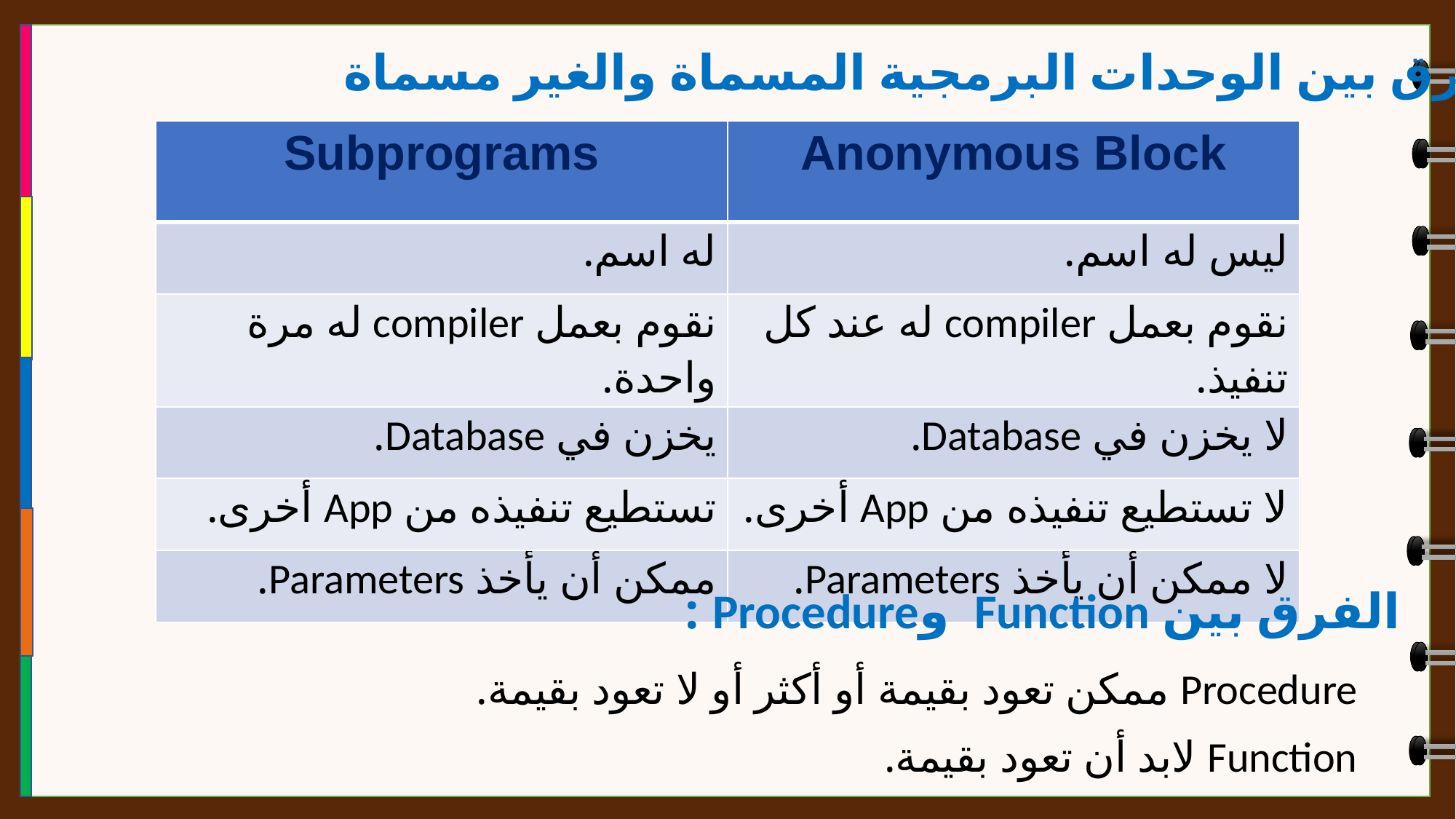

الفرق بين الوحدات البرمجية المسماة والغير مسماة :

| Subprograms | Anonymous Block |
| --- | --- |
| له اسم. | ليس له اسم. |
| نقوم بعمل compiler له مرة واحدة. | نقوم بعمل compiler له عند كل تنفيذ. |
| يخزن في Database. | لا يخزن في Database. |
| تستطيع تنفيذه من App أخرى. | لا تستطيع تنفيذه من App أخرى. |
| ممكن أن يأخذ Parameters. | لا ممكن أن يأخذ Parameters. |

الفرق بين Function  وProcedure :

Procedure ممكن تعود بقيمة أو أكثر أو لا تعود بقيمة.
Function لابد أن تعود بقيمة.